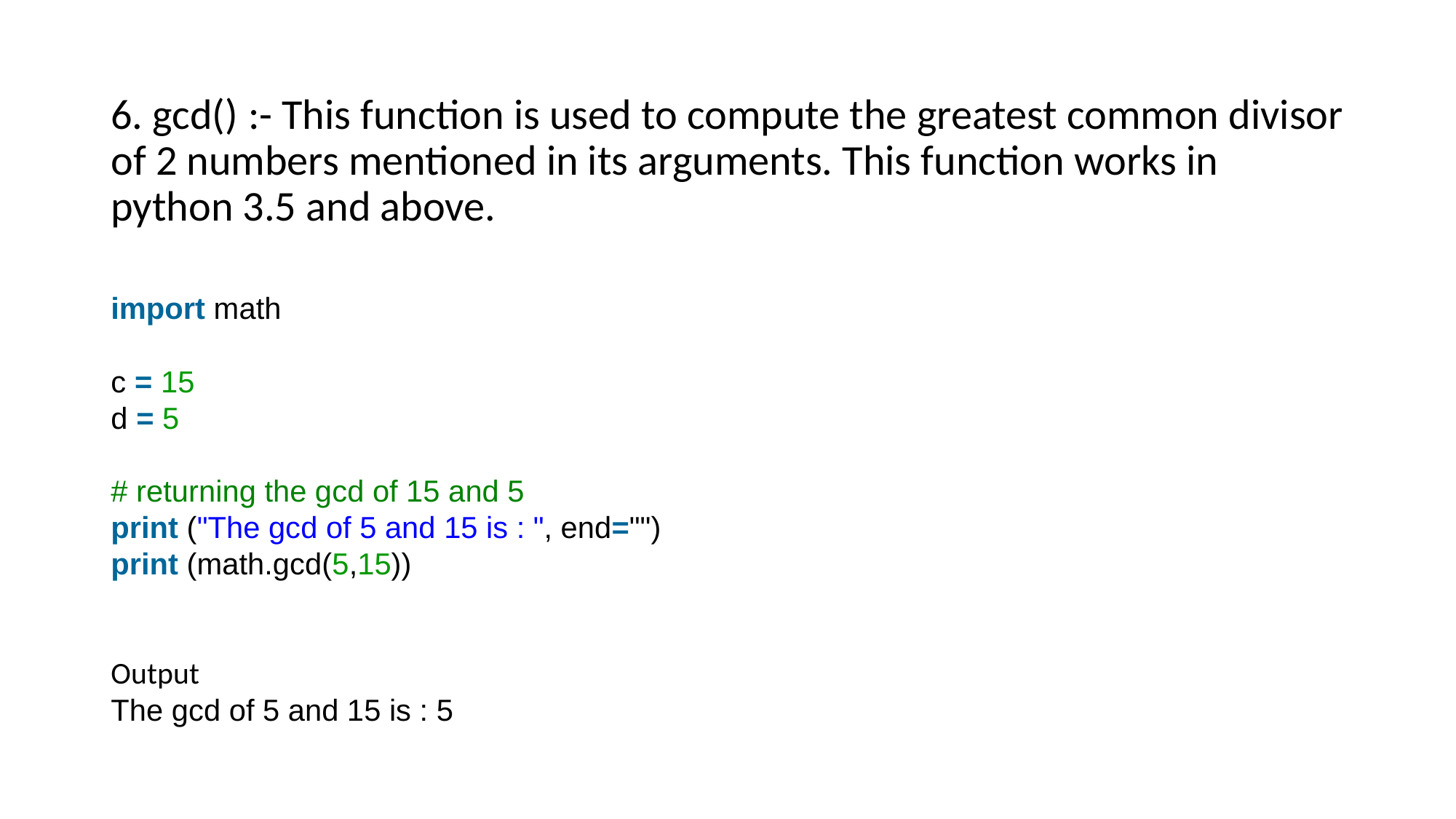

6. gcd() :- This function is used to compute the greatest common divisor of 2 numbers mentioned in its arguments. This function works in python 3.5 and above.

import math

c = 15
d = 5

# returning the gcd of 15 and 5
print ("The gcd of 5 and 15 is : ", end="")
print (math.gcd(5,15))

Output
The gcd of 5 and 15 is : 5